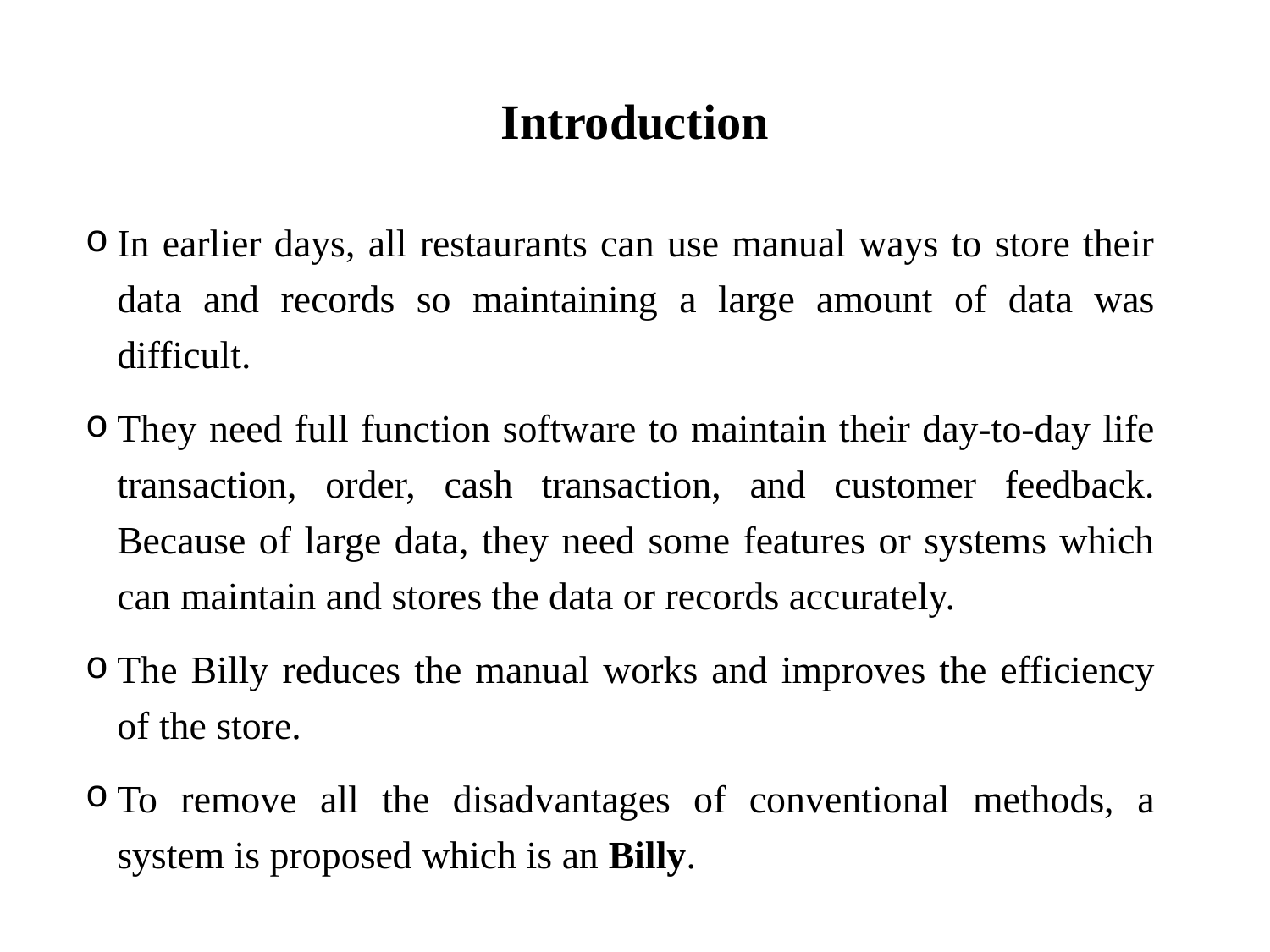

# Introduction
In earlier days, all restaurants can use manual ways to store their data and records so maintaining a large amount of data was difficult.
They need full function software to maintain their day-to-day life transaction, order, cash transaction, and customer feedback. Because of large data, they need some features or systems which can maintain and stores the data or records accurately.
The Billy reduces the manual works and improves the efficiency of the store.
To remove all the disadvantages of conventional methods, a system is proposed which is an Billy.